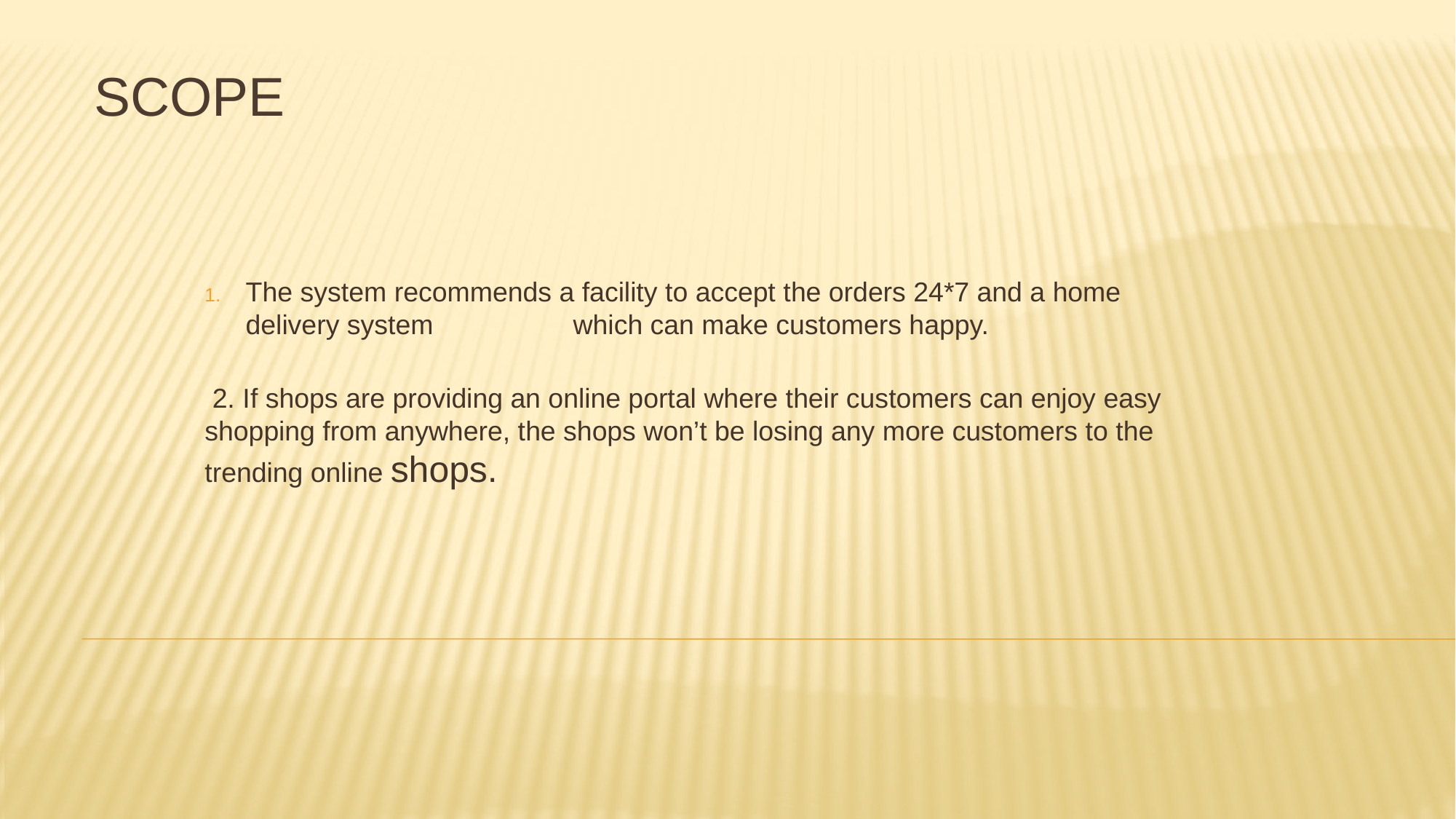

# scope
The system recommends a facility to accept the orders 24*7 and a home delivery system           	which can make customers happy.
 2. If shops are providing an online portal where their customers can enjoy easy shopping from anywhere, the shops won’t be losing any more customers to the trending online shops.